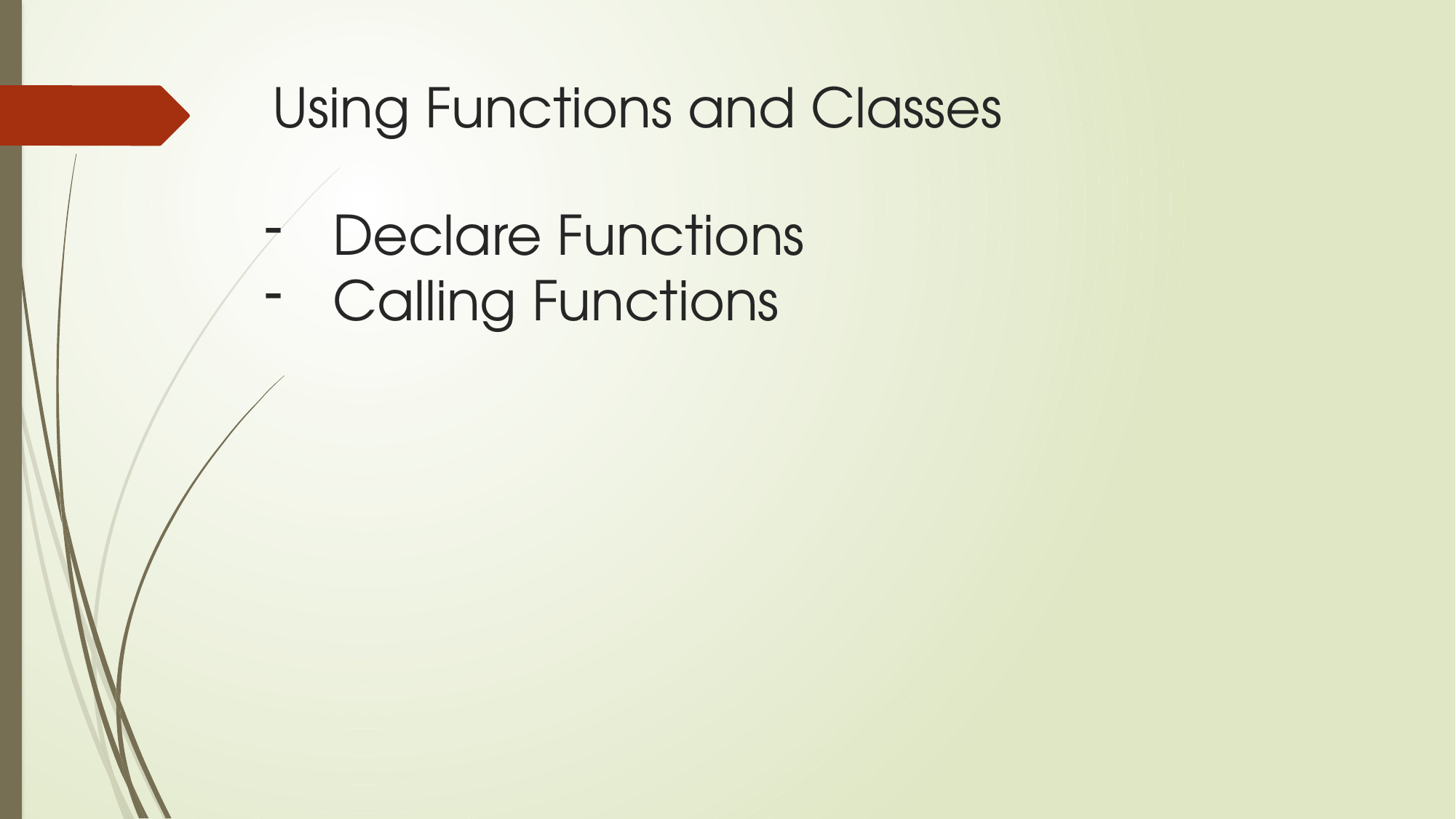

# Using Functions and Classes
Declare Functions
Calling Functions